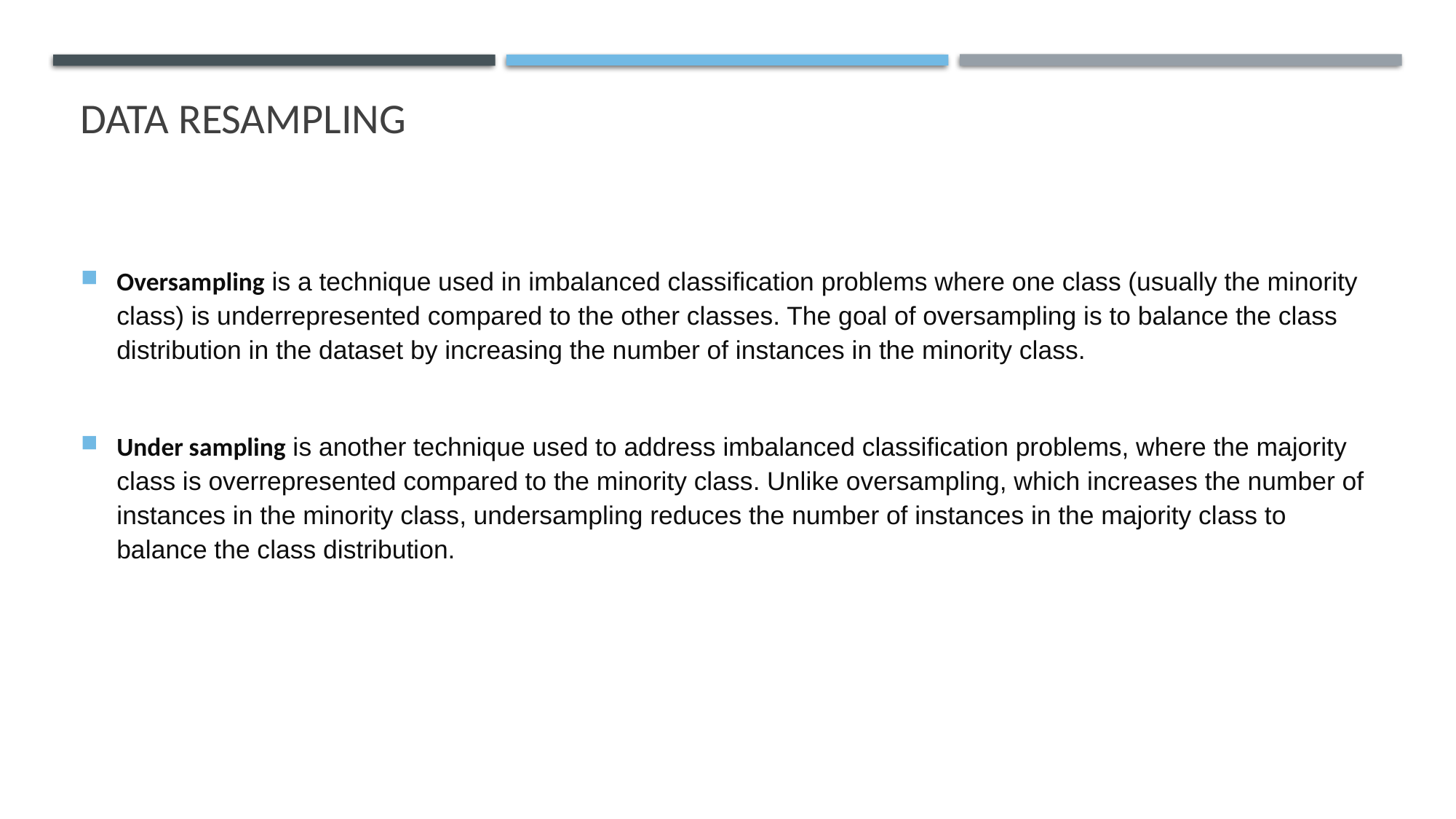

# Data resampling

Oversampling is a technique used in imbalanced classification problems where one class (usually the minority class) is underrepresented compared to the other classes. The goal of oversampling is to balance the class distribution in the dataset by increasing the number of instances in the minority class.

Under sampling is another technique used to address imbalanced classification problems, where the majority class is overrepresented compared to the minority class. Unlike oversampling, which increases the number of instances in the minority class, undersampling reduces the number of instances in the majority class to balance the class distribution.